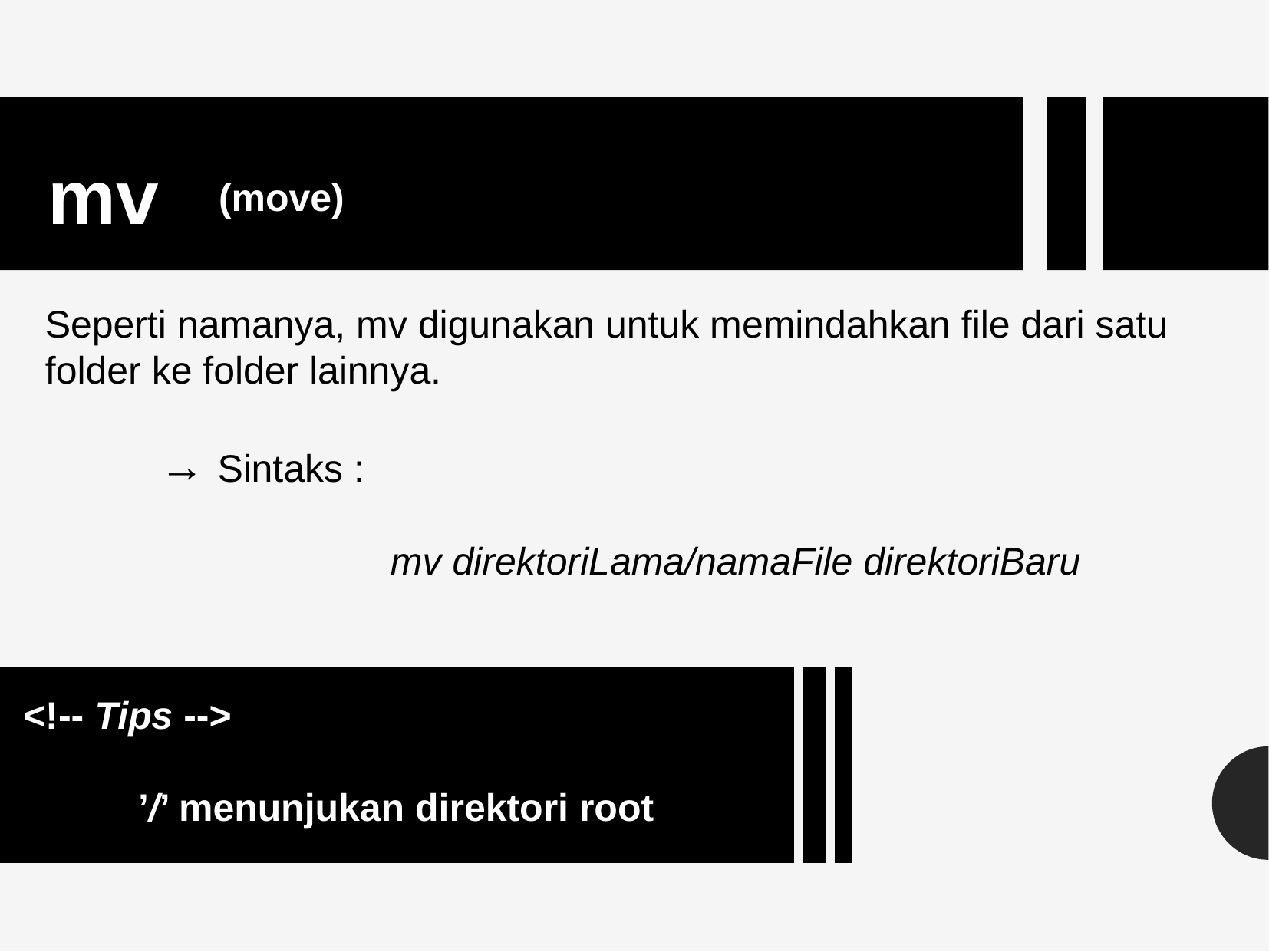

(move)
mv
Seperti namanya, mv digunakan untuk memindahkan file dari satu folder ke folder lainnya.

	→ Sintaks :

			mv direktoriLama/namaFile direktoriBaru

<!-- Tips -->

	’/’ menunjukan direktori root